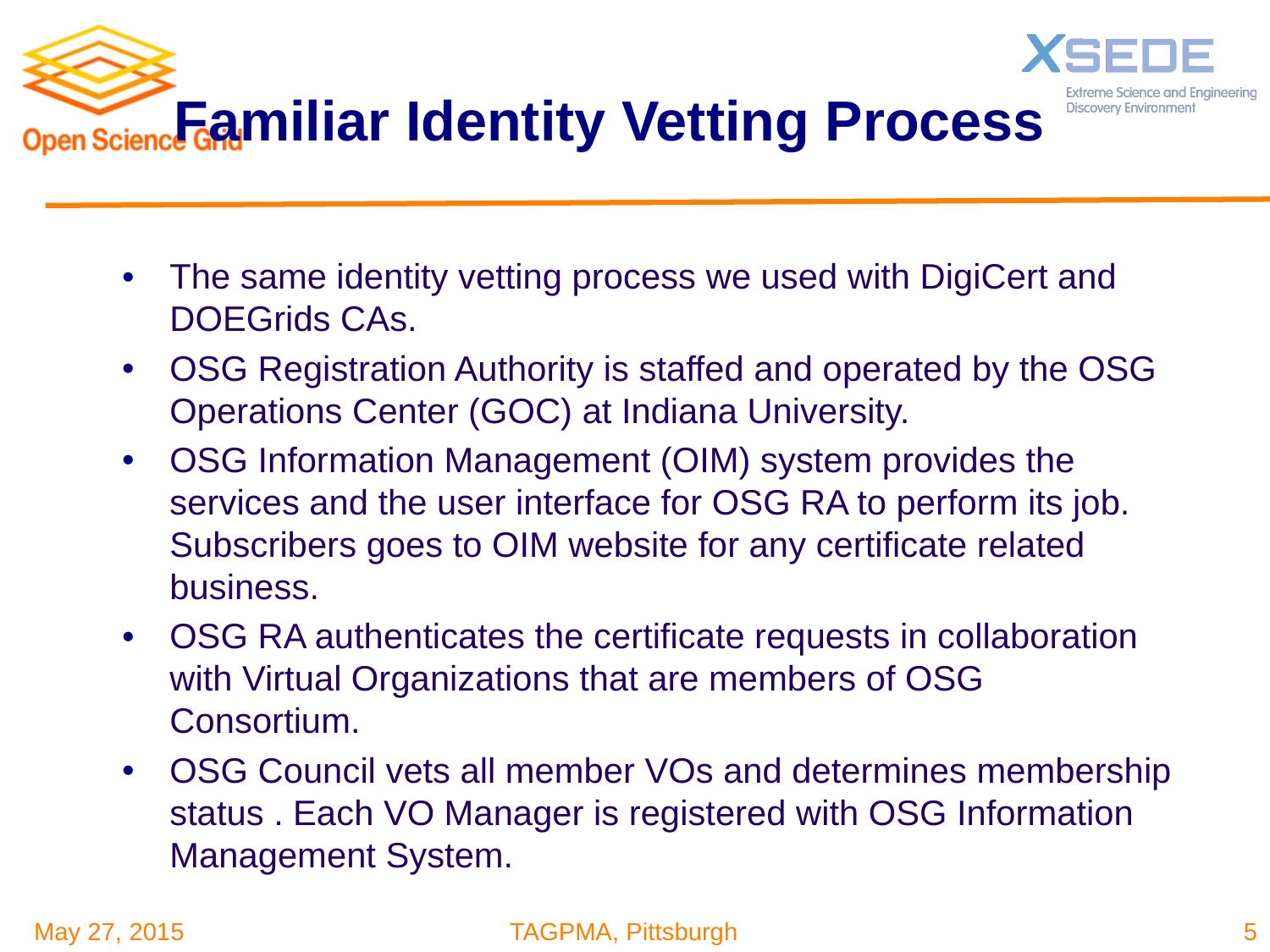

# Familiar Identity Vetting Process
The same identity vetting process we used with DigiCert and DOEGrids CAs.
OSG Registration Authority is staffed and operated by the OSG Operations Center (GOC) at Indiana University.
OSG Information Management (OIM) system provides the services and the user interface for OSG RA to perform its job. Subscribers goes to OIM website for any certificate related business.
OSG RA authenticates the certificate requests in collaboration with Virtual Organizations that are members of OSG Consortium.
OSG Council vets all member VOs and determines membership status . Each VO Manager is registered with OSG Information Management System.

5